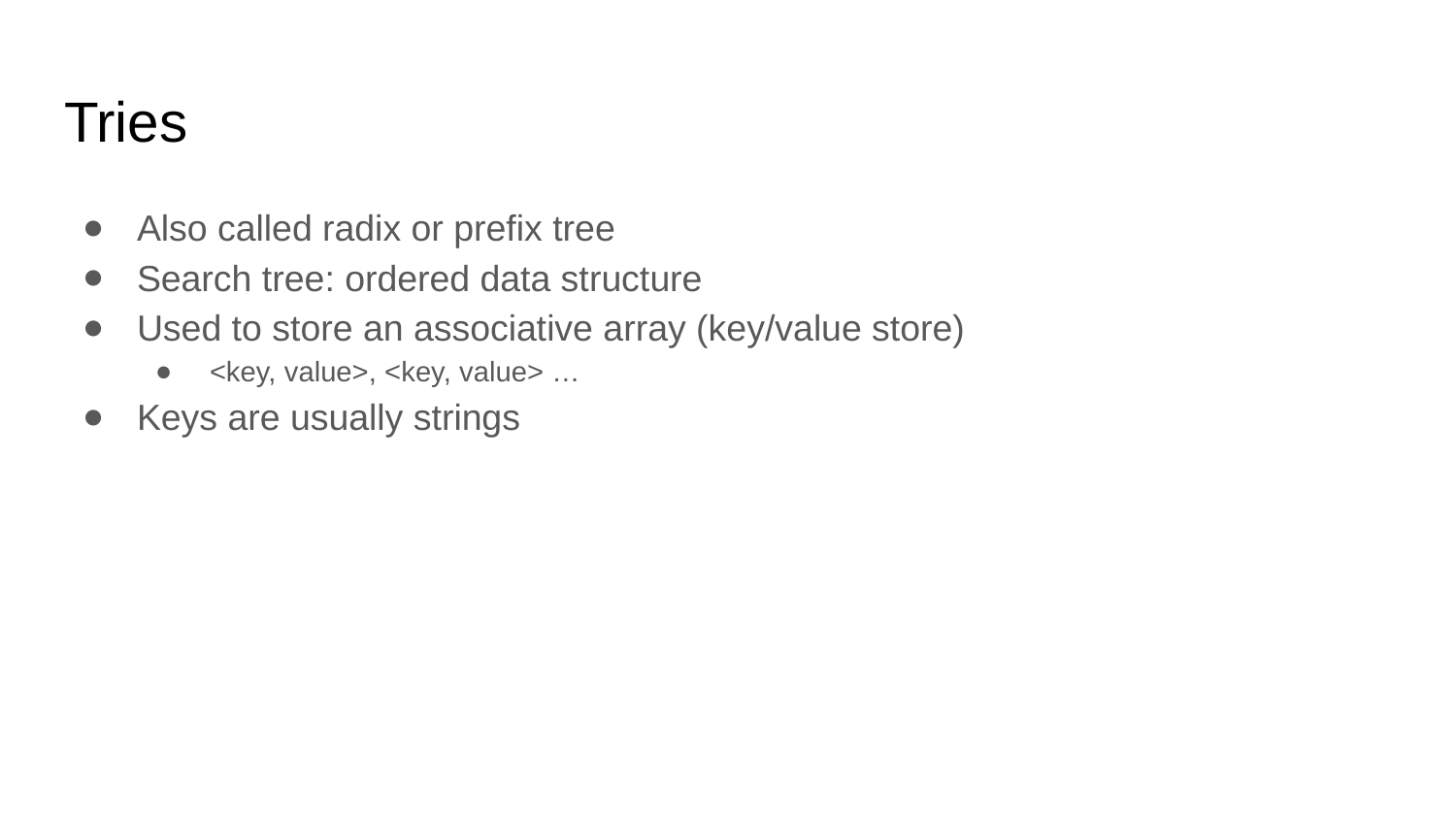

# Tries
Also called radix or prefix tree
Search tree: ordered data structure
Used to store an associative array (key/value store)
<key, value>, <key, value> …
Keys are usually strings